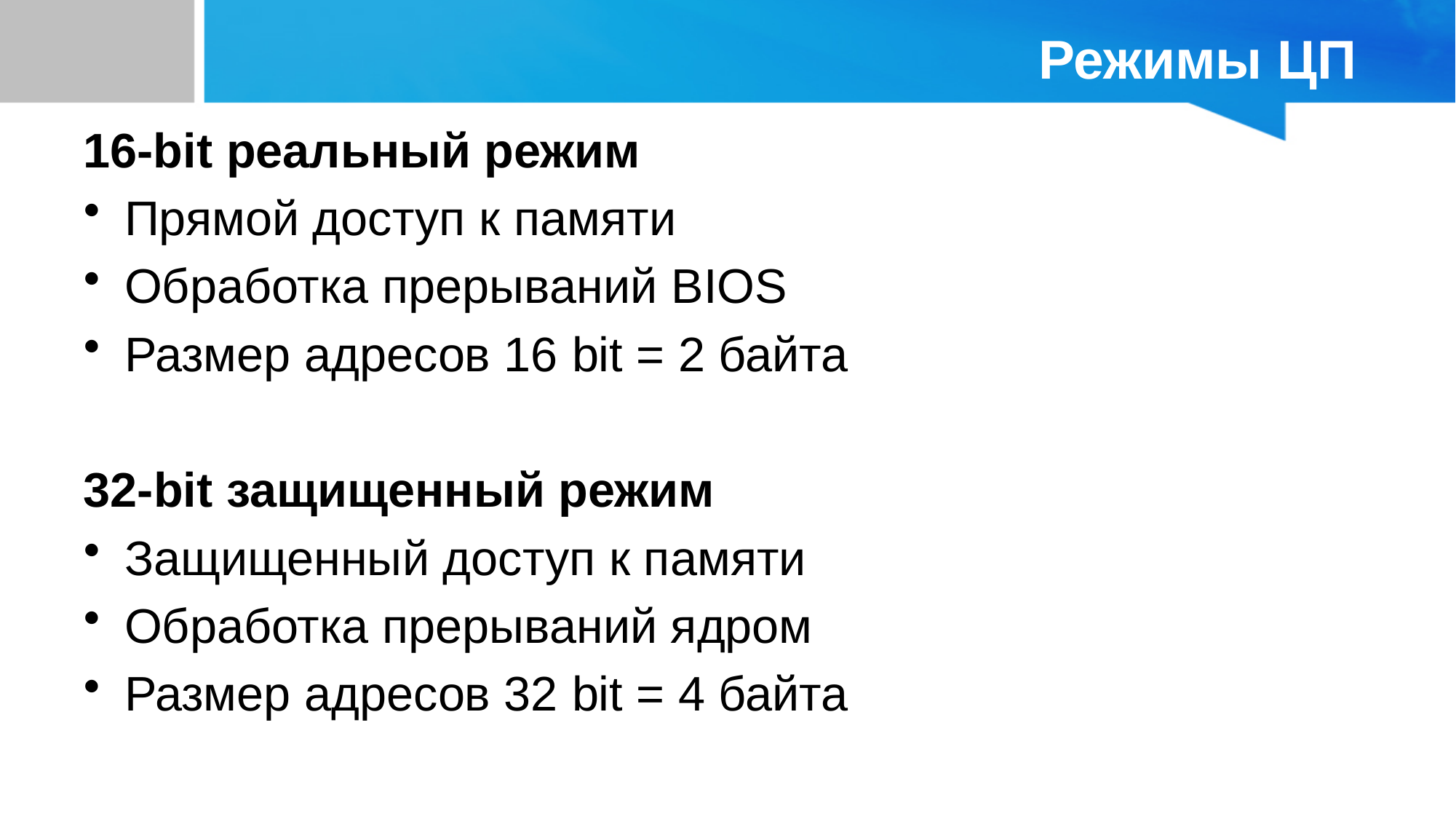

# Режимы ЦП
16-bit реальный режим
Прямой доступ к памяти
Обработка прерываний BIOS
Размер адресов 16 bit = 2 байта

32-bit защищенный режим
Защищенный доступ к памяти
Обработка прерываний ядром
Размер адресов 32 bit = 4 байта